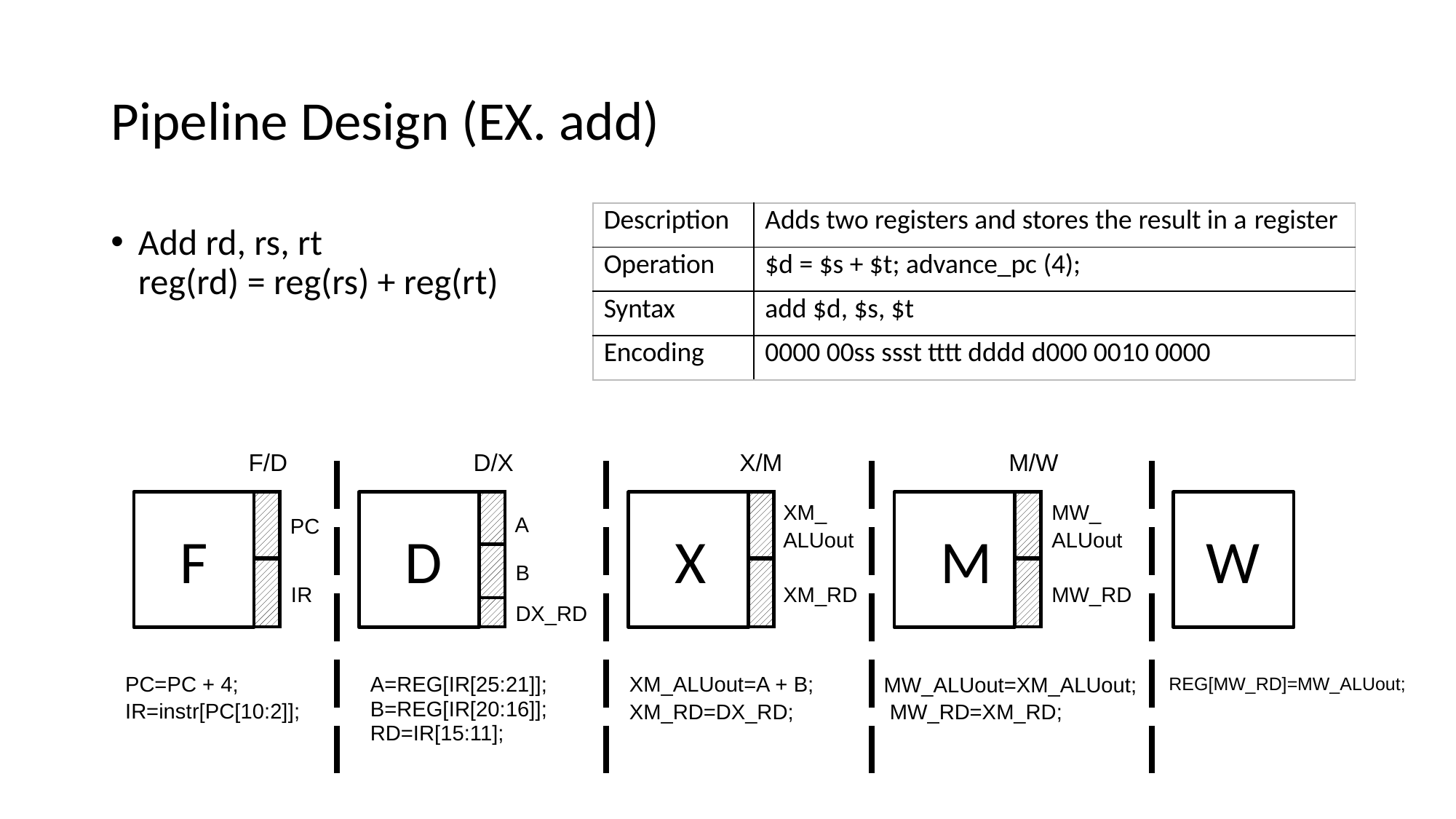

# Pipeline Design (EX. add)
| Description | Adds two registers and stores the result in a register |
| --- | --- |
| Operation | $d = $s + $t; advance\_pc (4); |
| Syntax | add $d, $s, $t |
| Encoding | 0000 00ss ssst tttt dddd d000 0010 0000 |
Add rd, rs, rt
reg(rd) = reg(rs) + reg(rt)
F/D
D/X
X/M
M/W

XM_
ALUout
MW_
ALUout
A
PC
W
M
D
X
F

B

IR
XM_RD
MW_RD

DX_RD
PC=PC + 4;
IR=instr[PC[10:2]];
A=REG[IR[25:21]];
B=REG[IR[20:16]];  RD=IR[15:11];
XM_ALUout=A + B;  XM_RD=DX_RD;
MW_ALUout=XM_ALUout;  MW_RD=XM_RD;
REG[MW_RD]=MW_ALUout;